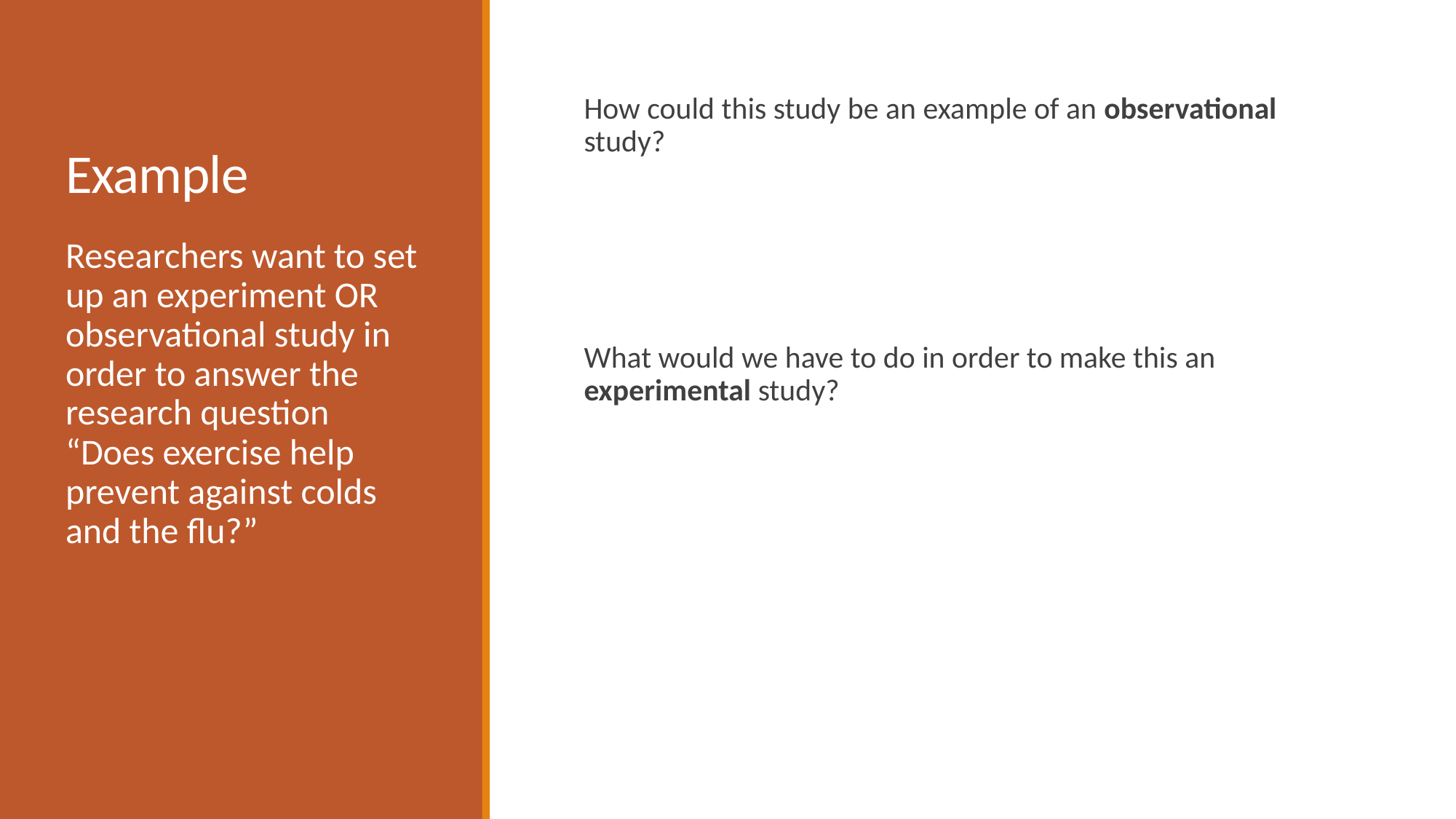

# Example
How could this study be an example of an observational study?

What would we have to do in order to make this an experimental study?
Researchers want to set up an experiment OR observational study in order to answer the research question “Does exercise help prevent against colds and the flu?”